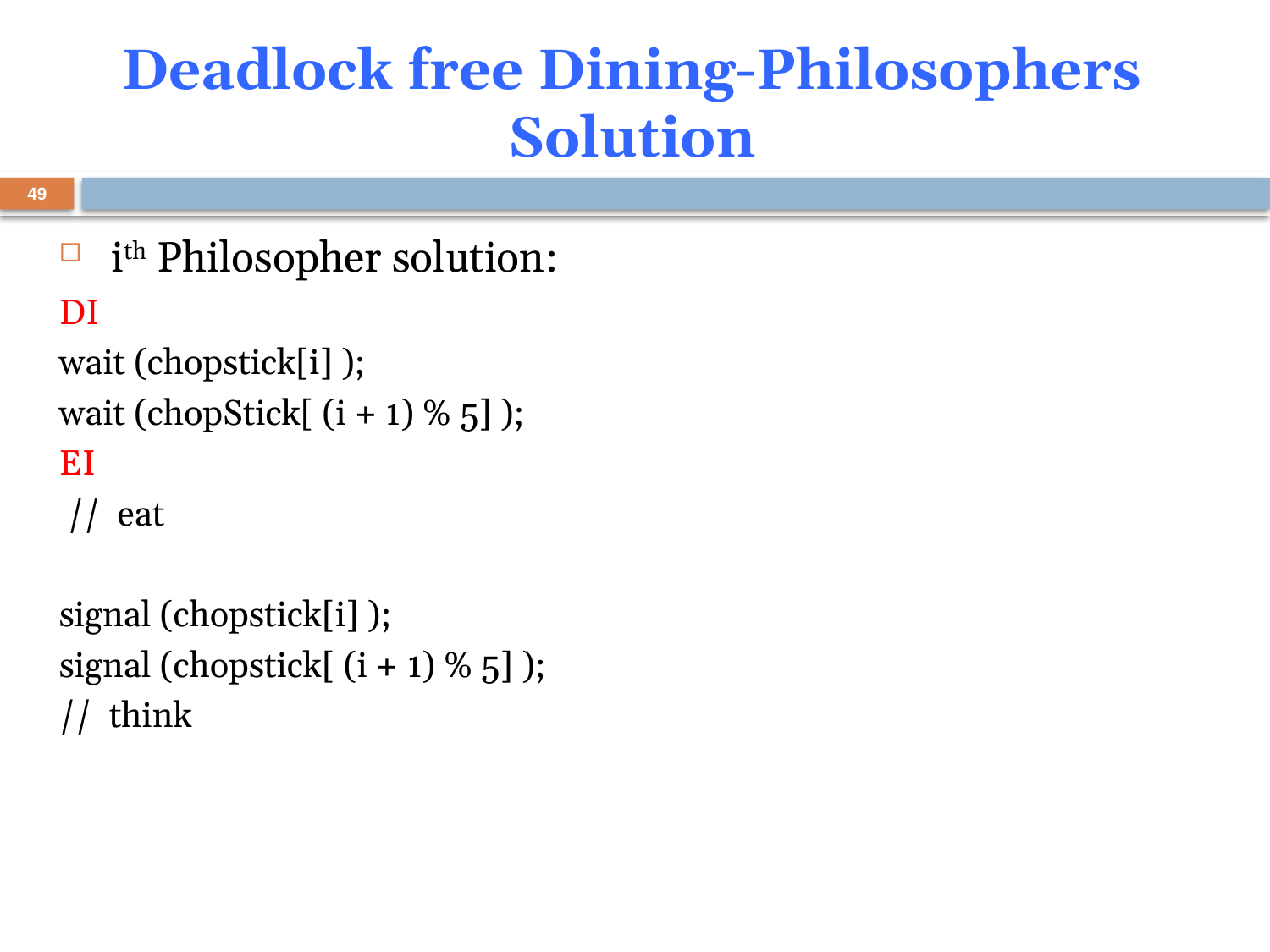

# Deadlock free Dining-Philosophers Solution
49
ith Philosopher solution:
DI
wait (chopstick[i] );
wait (chopStick[ (i + 1) % 5] );
EI
 //  eat

signal (chopstick[i] );
signal (chopstick[ (i + 1) % 5] );
//  think